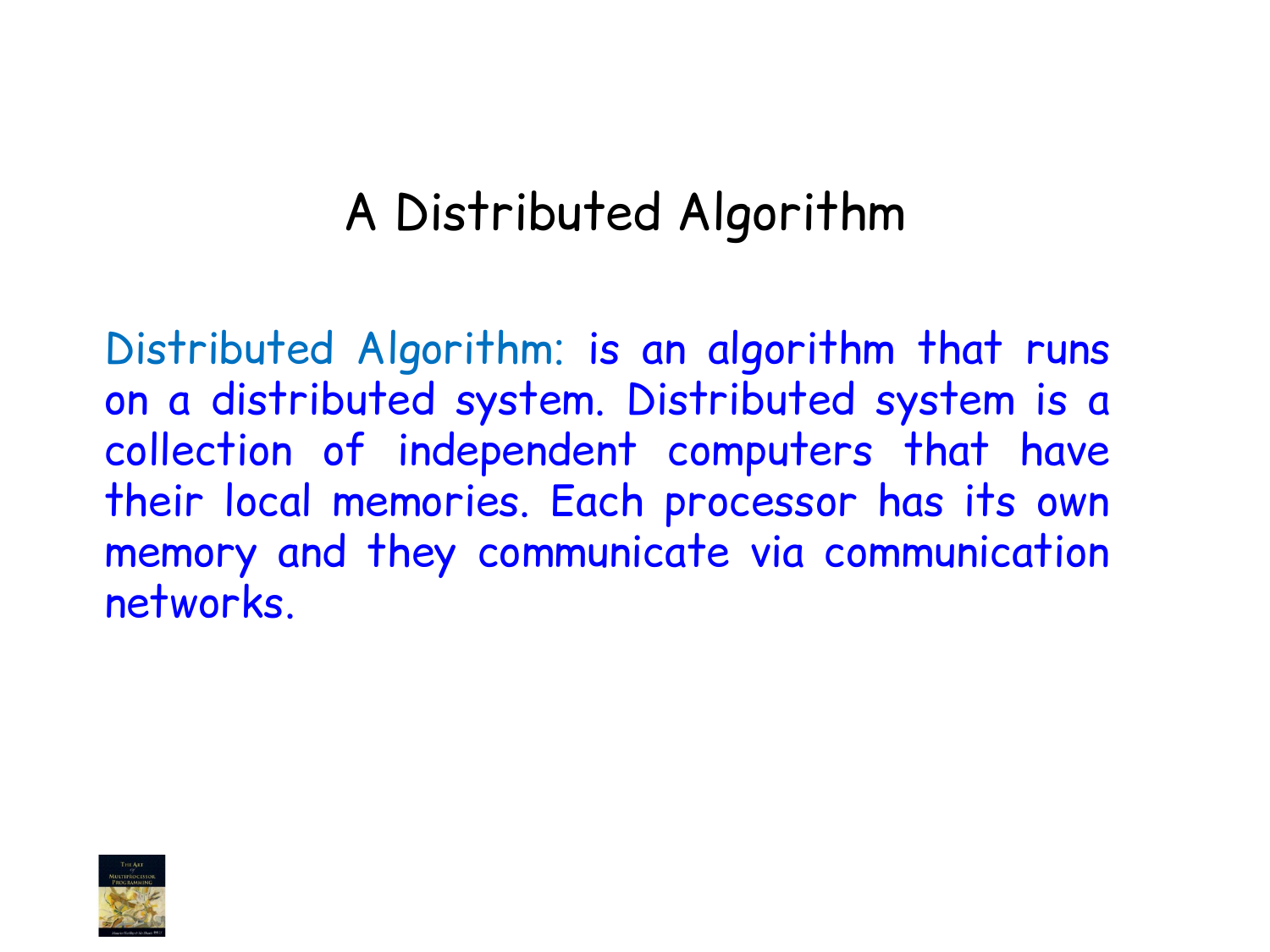

2
# A Distributed Algorithm
Distributed Algorithm: is an algorithm that runs on a distributed system. Distributed system is a collection of independent computers that have their local memories. Each processor has its own memory and they communicate via communication networks.